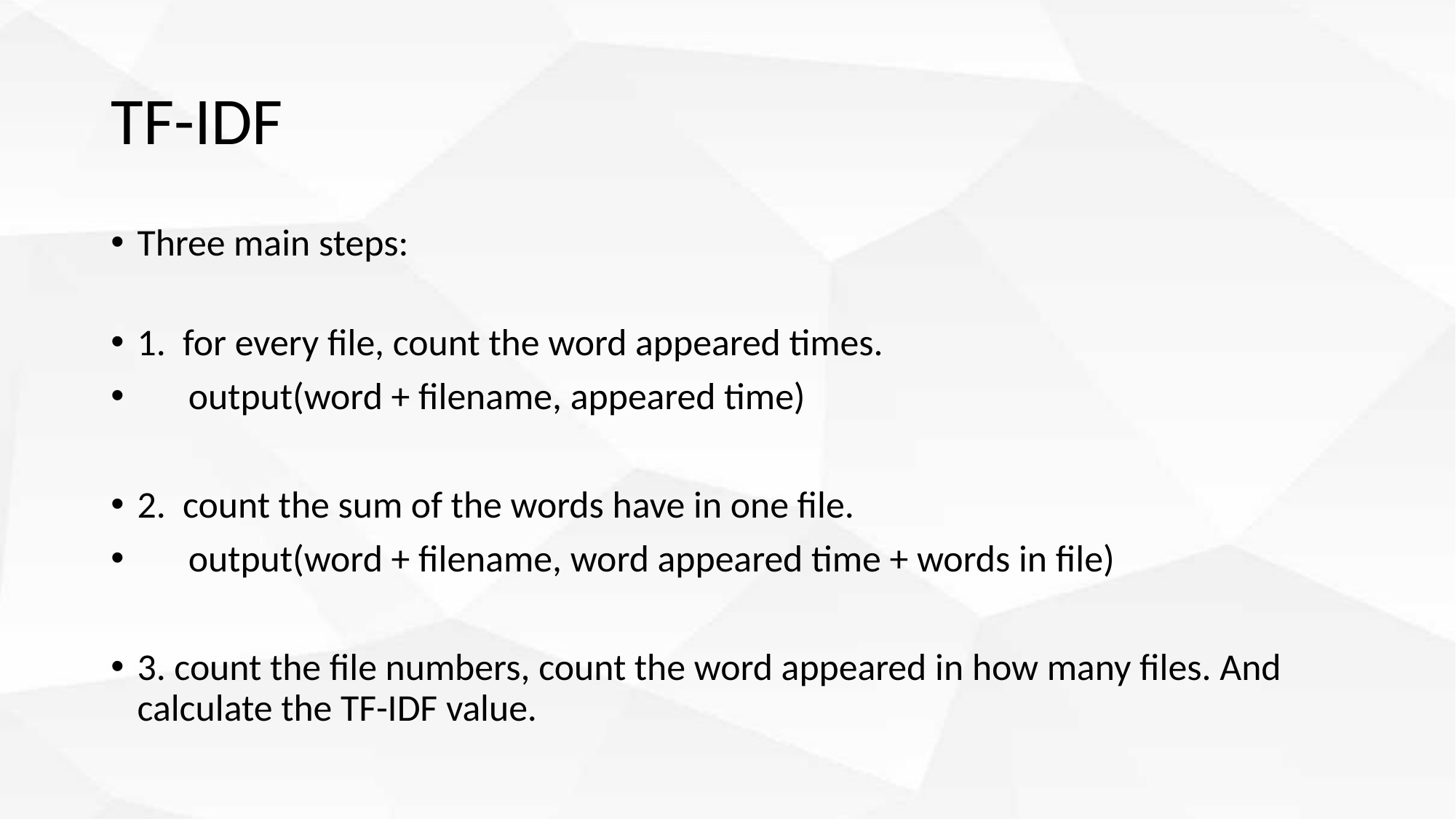

# TF-IDF
Three main steps:
1.  for every file, count the word appeared times.
      output(word + filename, appeared time)

2.  count the sum of the words have in one file.
      output(word + filename, word appeared time + words in file)

3. count the file numbers, count the word appeared in how many files. And calculate the TF-IDF value.